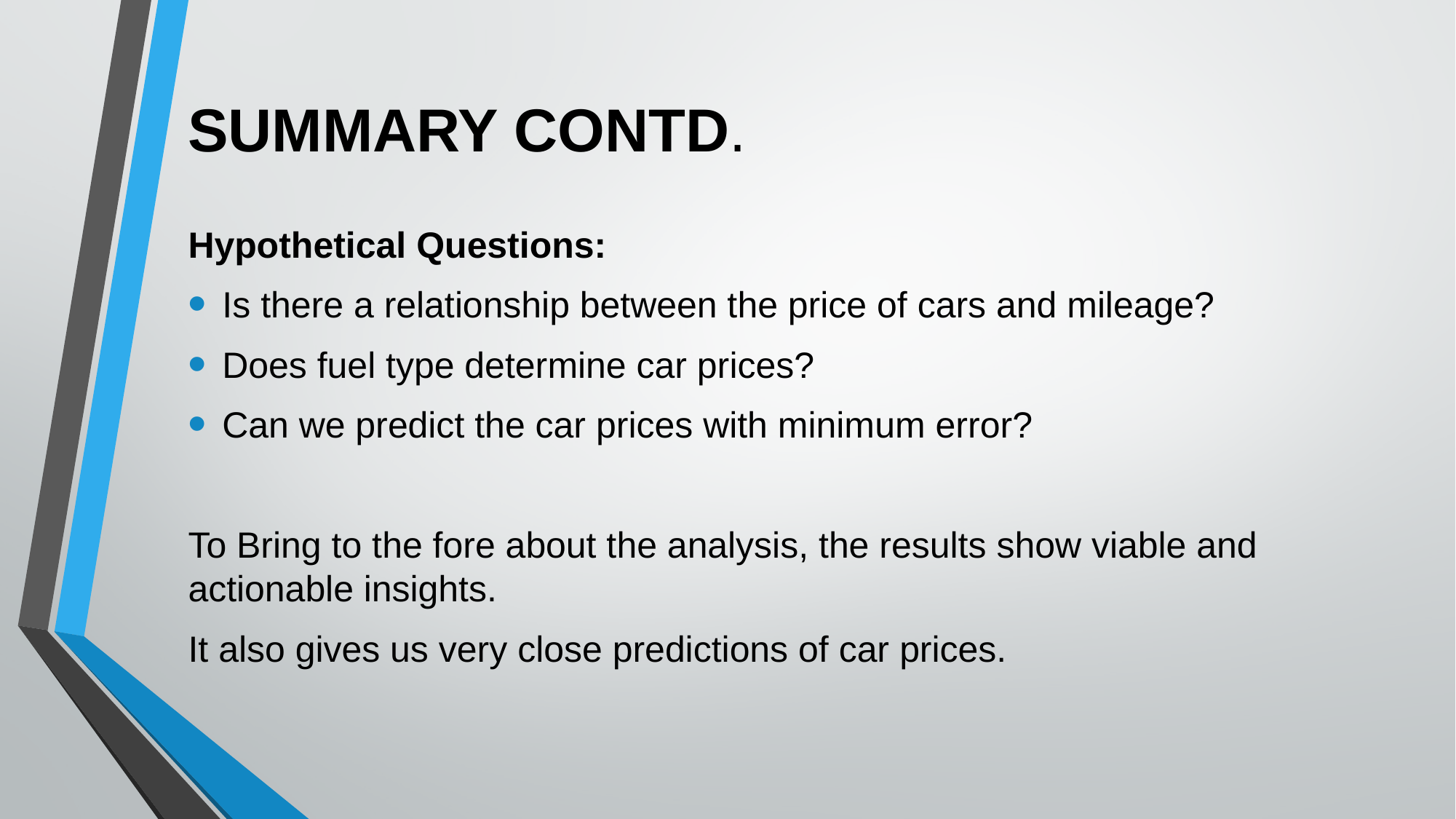

# SUMMARY CONTD.
Hypothetical Questions:
Is there a relationship between the price of cars and mileage?
Does fuel type determine car prices?
Can we predict the car prices with minimum error?

To Bring to the fore about the analysis, the results show viable and actionable insights.
It also gives us very close predictions of car prices.